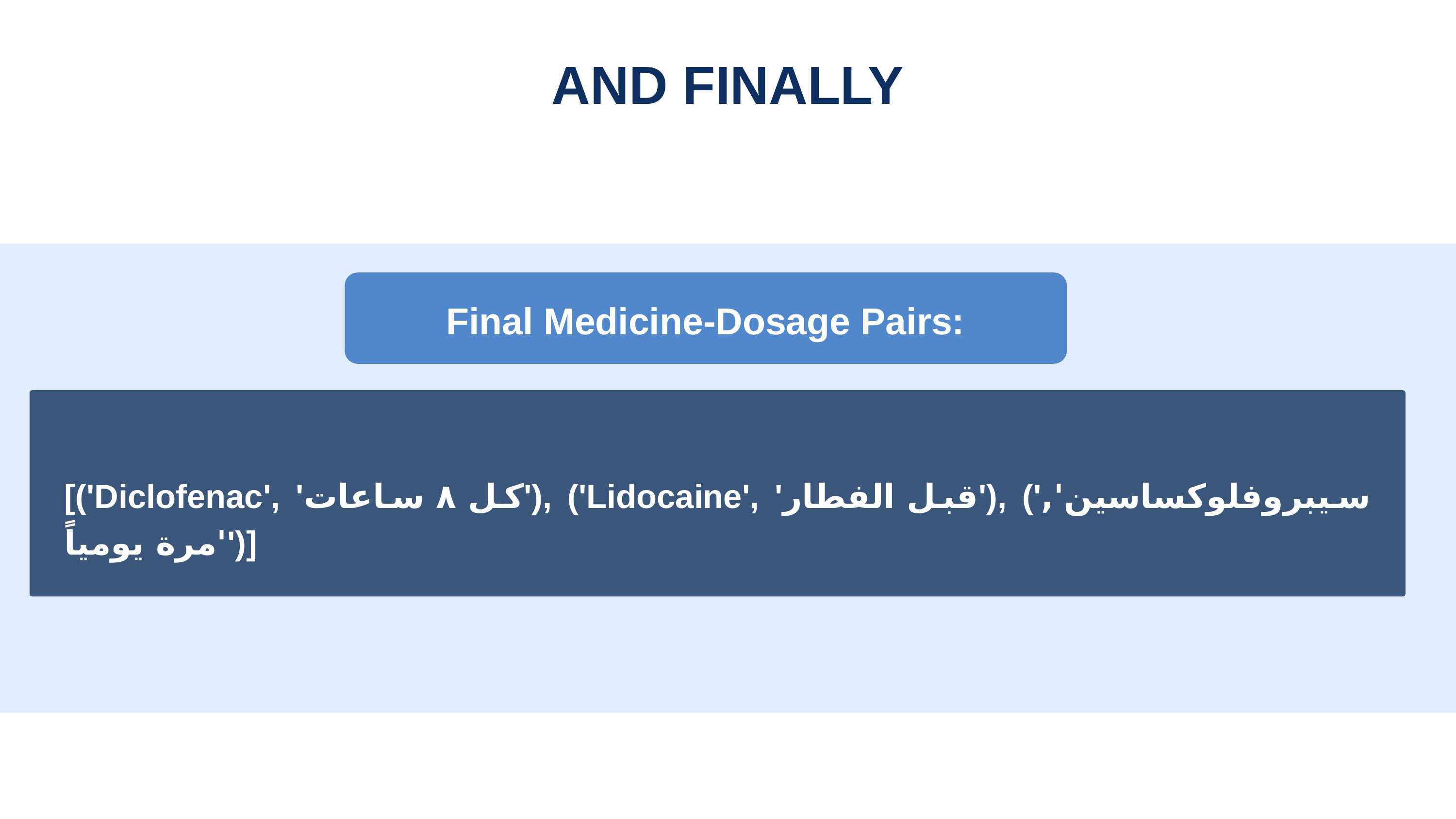

AND FINALLY

Final Medicine-Dosage Pairs:

[('Diclofenac', 'كل ٨ ساعات'), ('Lidocaine', 'قبل الفطار'), ('سيبروفلوكساسين', 'مرة يومياً')]